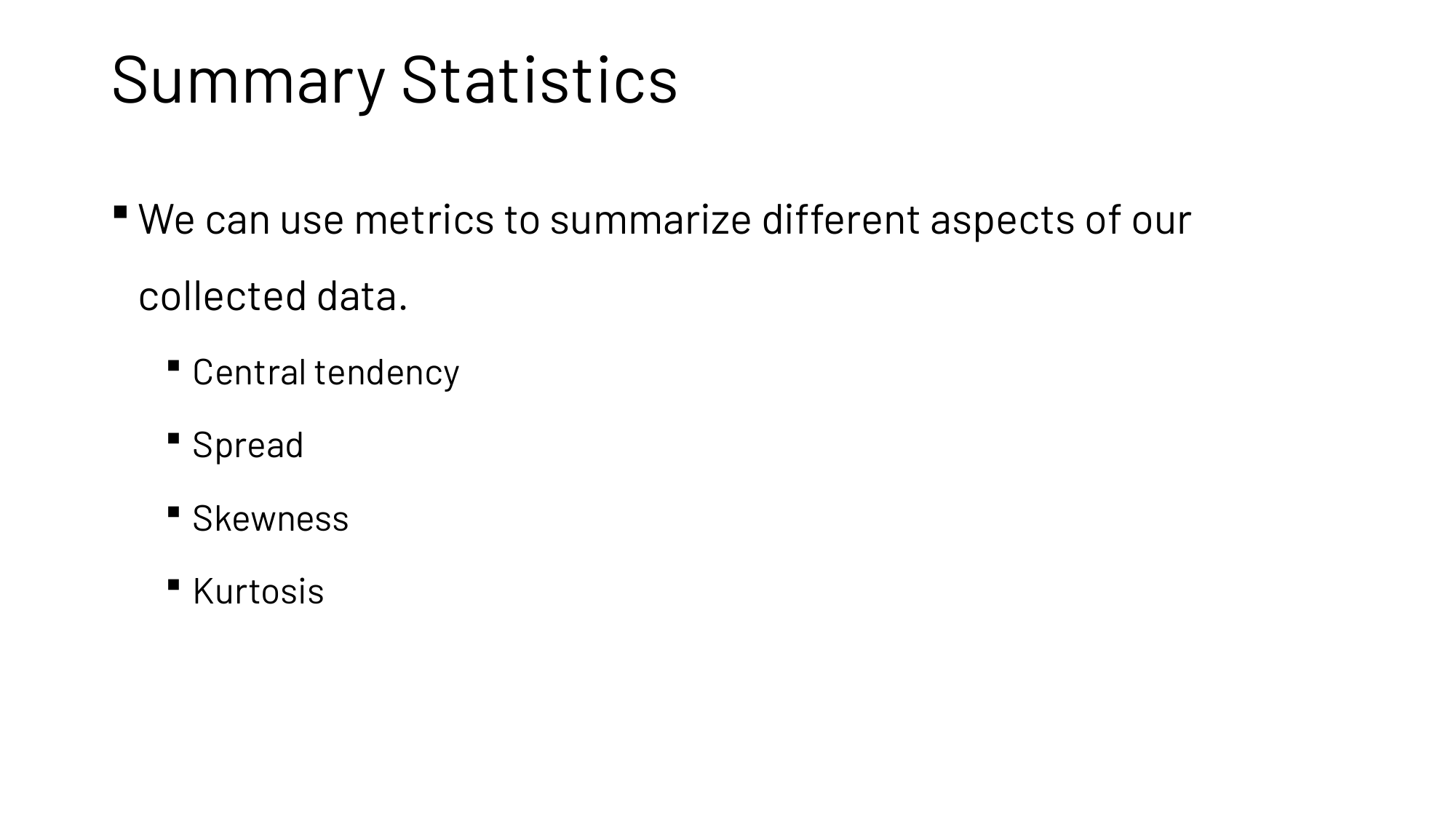

# Summary Statistics
We can use metrics to summarize different aspects of our collected data.
Central tendency
Spread
Skewness
Kurtosis